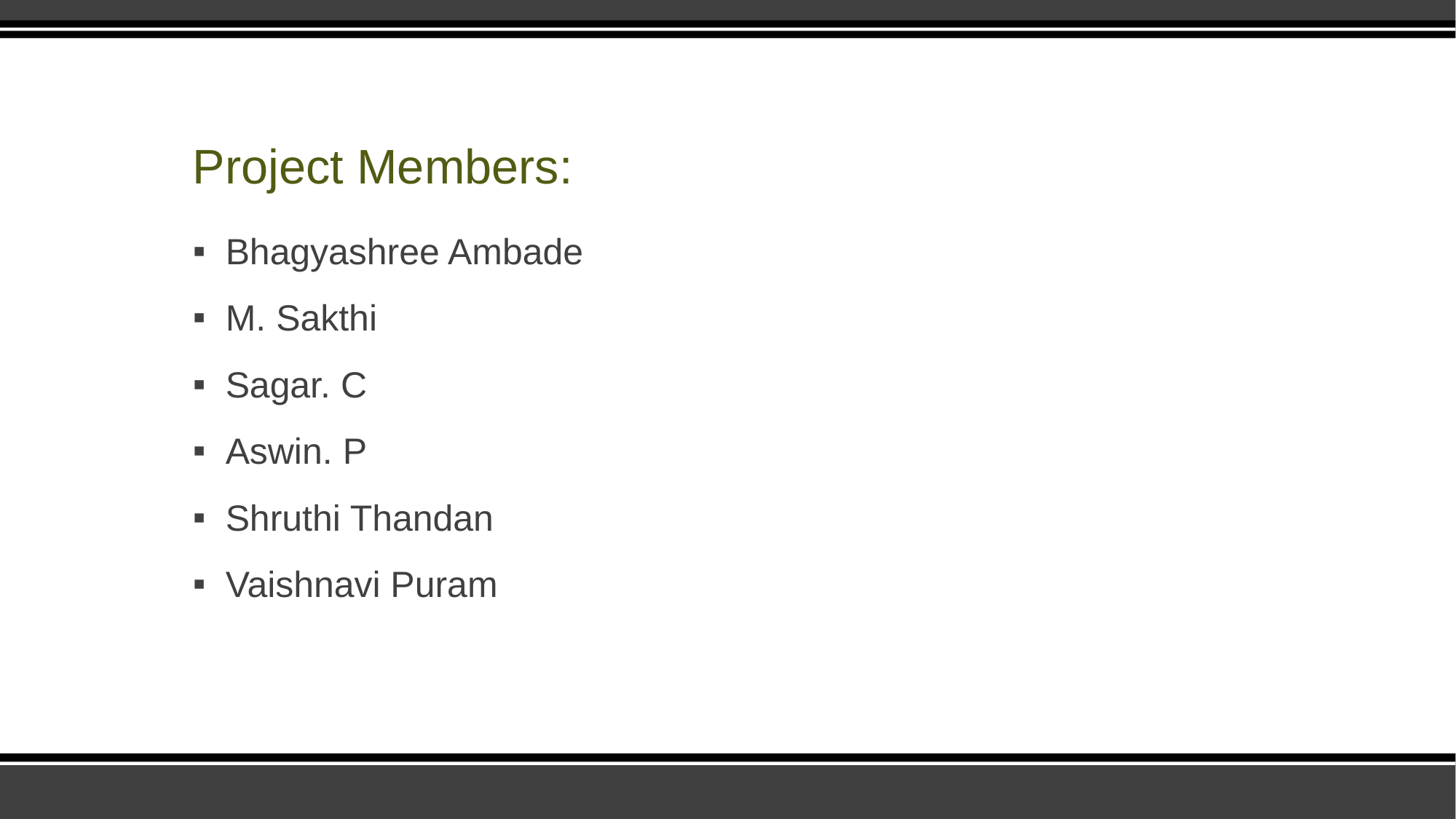

# Project Members:
Bhagyashree Ambade
M. Sakthi
Sagar. C
Aswin. P
Shruthi Thandan
Vaishnavi Puram